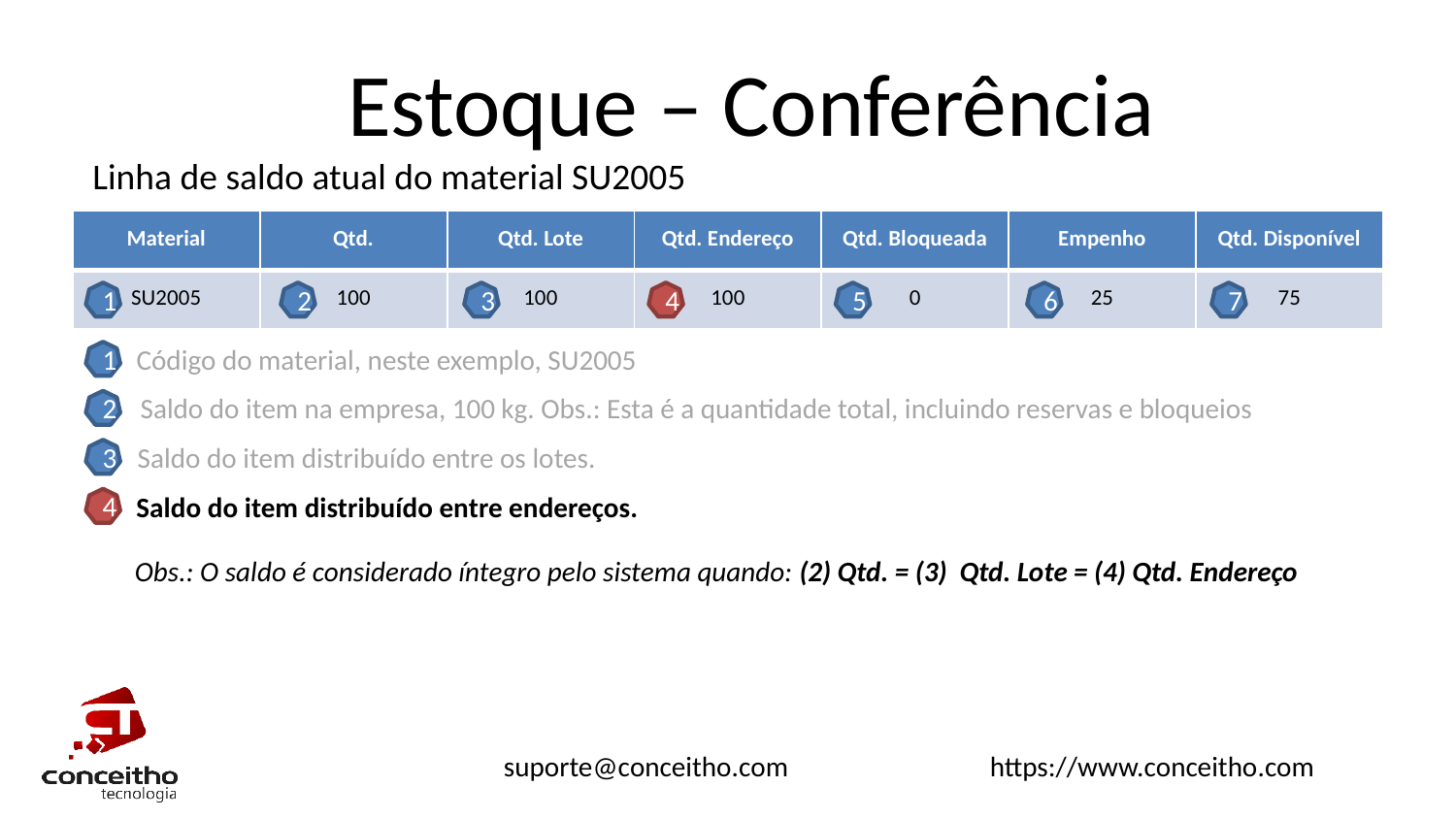

# Estoque – Conferência
Linha de saldo atual do material SU2005
| Material | Qtd. | Qtd. Lote | Qtd. Endereço | Qtd. Bloqueada | Empenho | Qtd. Disponível |
| --- | --- | --- | --- | --- | --- | --- |
| SU2005 | 100 | 100 | 100 | 0 | 25 | 75 |
1
2
3
4
5
6
7
Código do material, neste exemplo, SU2005
1
Saldo do item na empresa, 100 kg. Obs.: Esta é a quantidade total, incluindo reservas e bloqueios
2
Saldo do item distribuído entre os lotes.
3
Saldo do item distribuído entre endereços.
4
Obs.: O saldo é considerado íntegro pelo sistema quando: (2) Qtd. = (3)  Qtd. Lote = (4) Qtd. Endereço